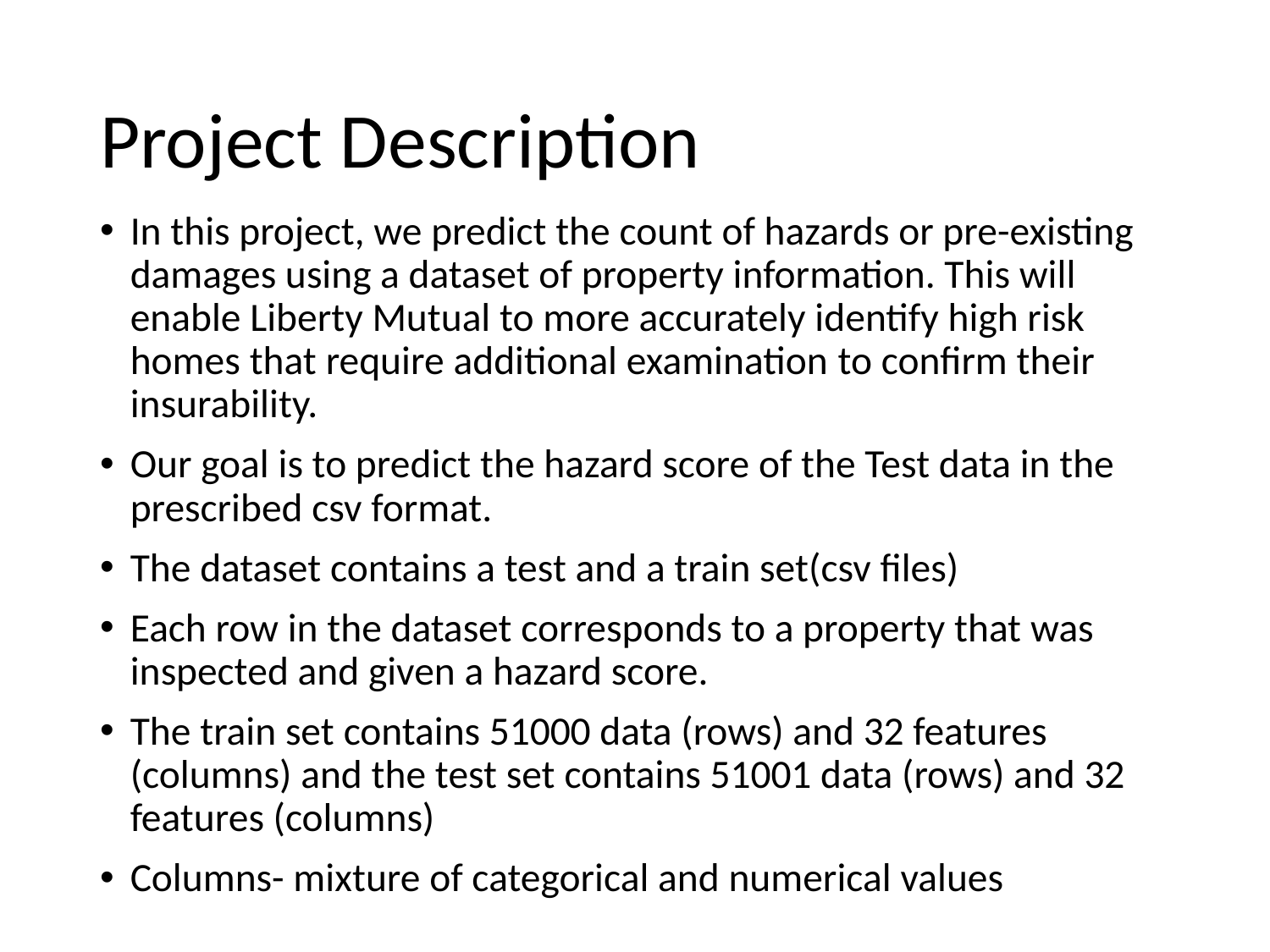

# Project Description
In this project, we predict the count of hazards or pre-existing damages using a dataset of property information. This will enable Liberty Mutual to more accurately identify high risk homes that require additional examination to confirm their insurability.
Our goal is to predict the hazard score of the Test data in the prescribed csv format.
The dataset contains a test and a train set(csv files)
Each row in the dataset corresponds to a property that was inspected and given a hazard score.
The train set contains 51000 data (rows) and 32 features (columns) and the test set contains 51001 data (rows) and 32 features (columns)
Columns- mixture of categorical and numerical values